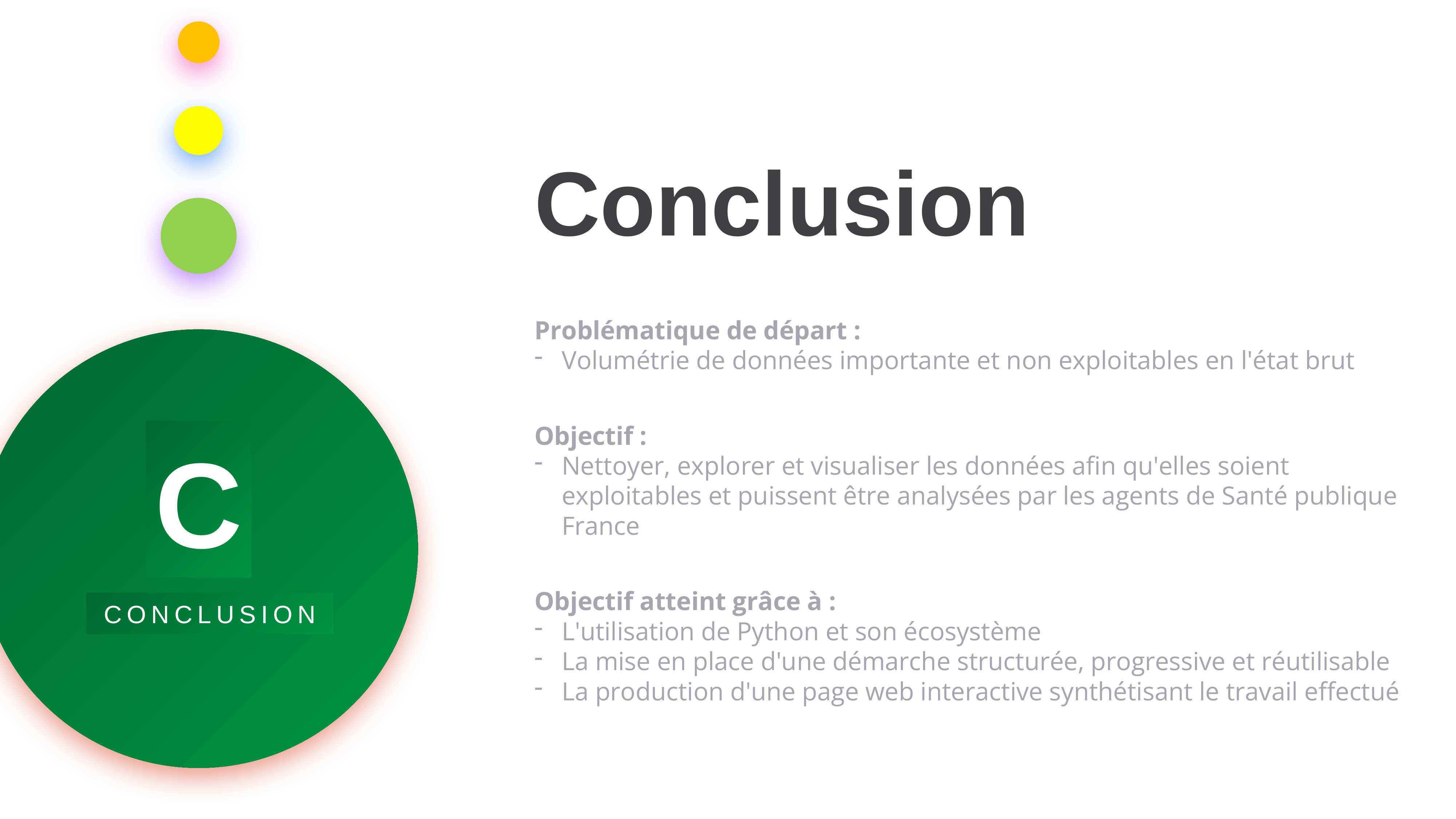

Conclusion

Problématique de départ :
Volumétrie de données importante et non exploitables en l'état brut

Objectif :
Nettoyer, explorer et visualiser les données afin qu'elles soient exploitables et puissent être analysées par les agents de Santé publique France

Objectif atteint grâce à :
L'utilisation de Python et son écosystème
La mise en place d'une démarche structurée, progressive et réutilisable
La production d'une page web interactive synthétisant le travail effectué

C
CONCLUSION